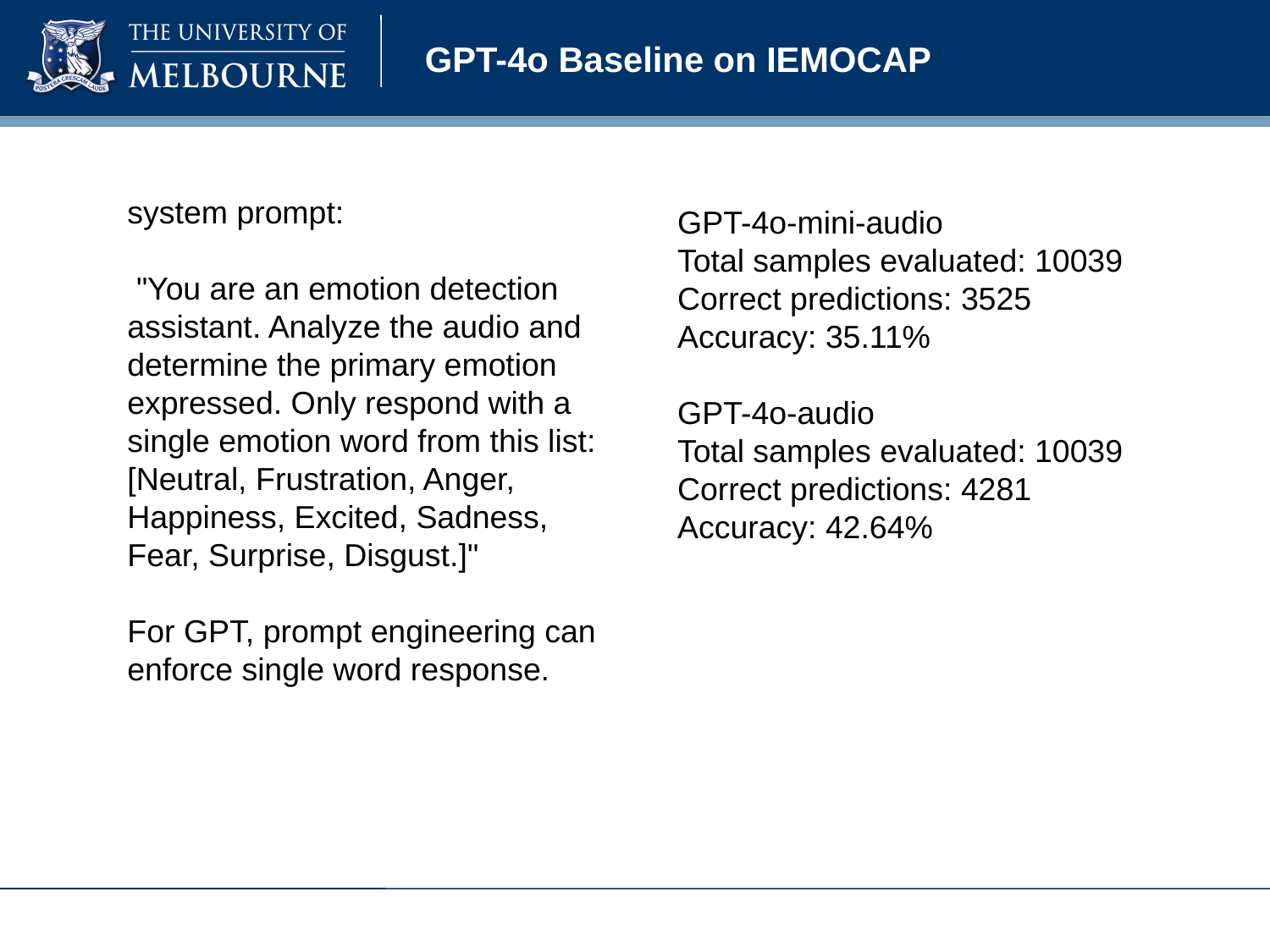

# GPT-4o Baseline on IEMOCAP
system prompt:
 "You are an emotion detection assistant. Analyze the audio and determine the primary emotion expressed. Only respond with a single emotion word from this list: [Neutral, Frustration, Anger, Happiness, Excited, Sadness, Fear, Surprise, Disgust.]"
For GPT, prompt engineering can enforce single word response.

GPT-4o-mini-audio
Total samples evaluated: 10039
Correct predictions: 3525
Accuracy: 35.11%

GPT-4o-audio
Total samples evaluated: 10039
Correct predictions: 4281
Accuracy: 42.64%